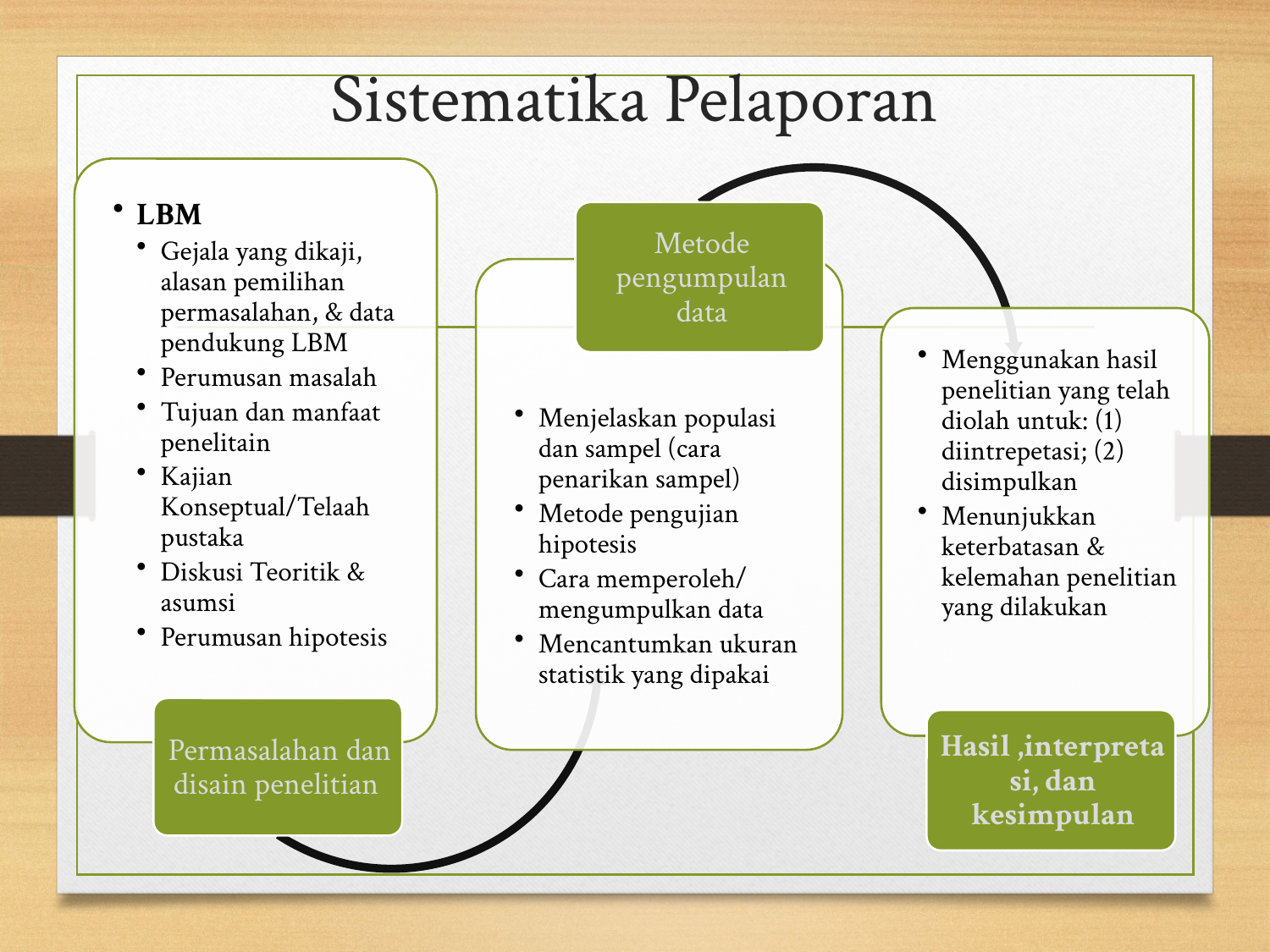

# Sistematika Pelaporan
LBM
Gejala yang dikaji, alasan pemilihan permasalahan, & data pendukung LBM
Perumusan masalah
Tujuan dan manfaat penelitain
Kajian Konseptual/Telaah pustaka
Diskusi Teoritik & asumsi
Perumusan hipotesis
Permasalahan dan disain penelitian
Menjelaskan populasi dan sampel (cara penarikan sampel)
Metode pengujian hipotesis
Cara memperoleh/ mengumpulkan data
Mencantumkan ukuran statistik yang dipakai
Metode pengumpulan data
Menggunakan hasil  penelitian yang telah diolah untuk: (1) diintrepetasi; (2) disimpulkan
Menunjukkan keterbatasan & kelemahan penelitian yang dilakukan
Hasil ,interpretasi, dan kesimpulan